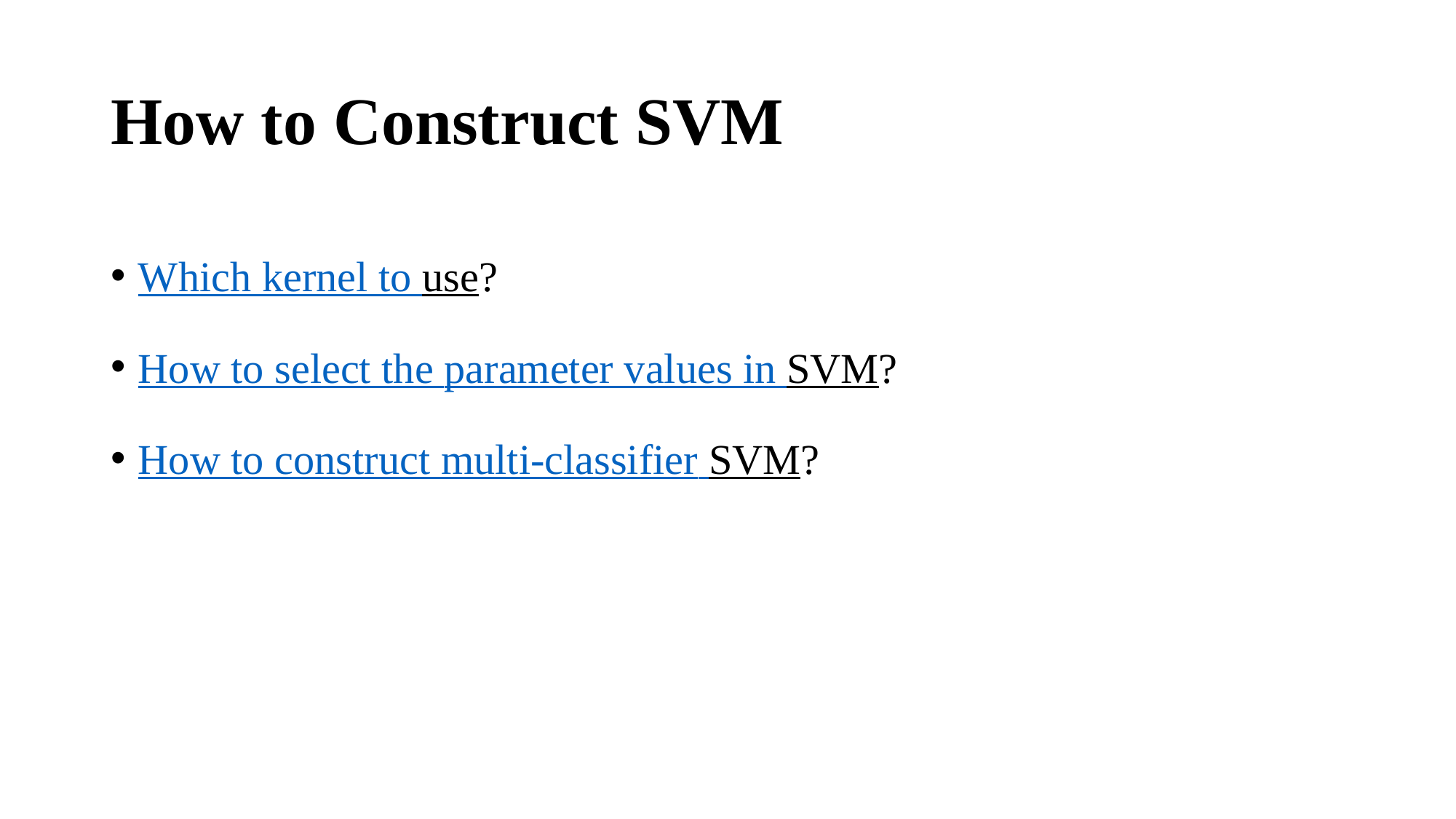

# How to Construct SVM
Which kernel to use?
How to select the parameter values in SVM?
How to construct multi-classifier SVM?